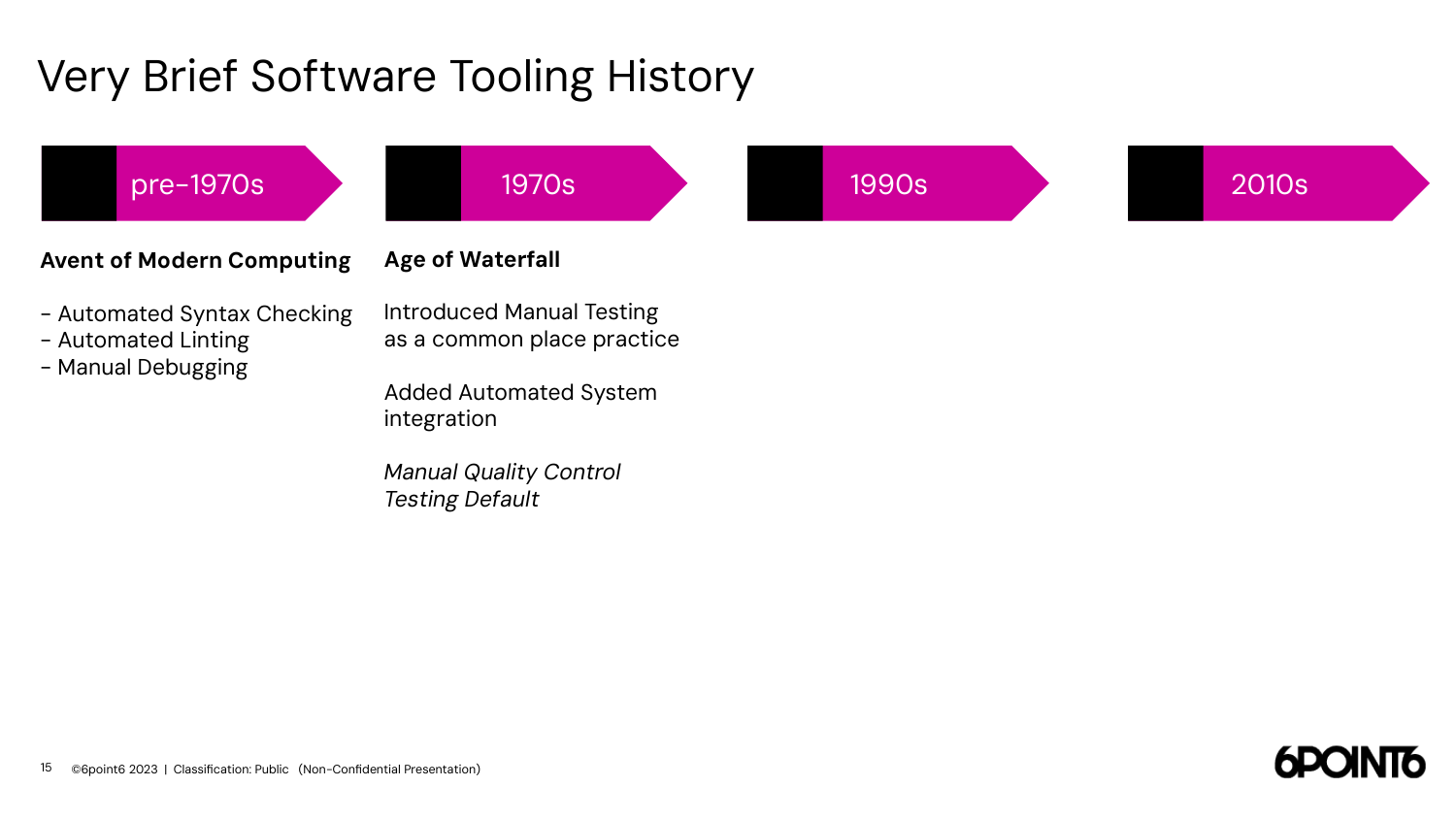

# Very Brief Software Tooling History

    pre-1970s

   1970s

1990s

2010s
Age of Waterfall
Introduced Manual Testing as a common place practice
Added Automated System integration
Manual Quality Control Testing Default

Avent of Modern Computing
- Automated Syntax Checking
- Automated Linting
- Manual Debugging